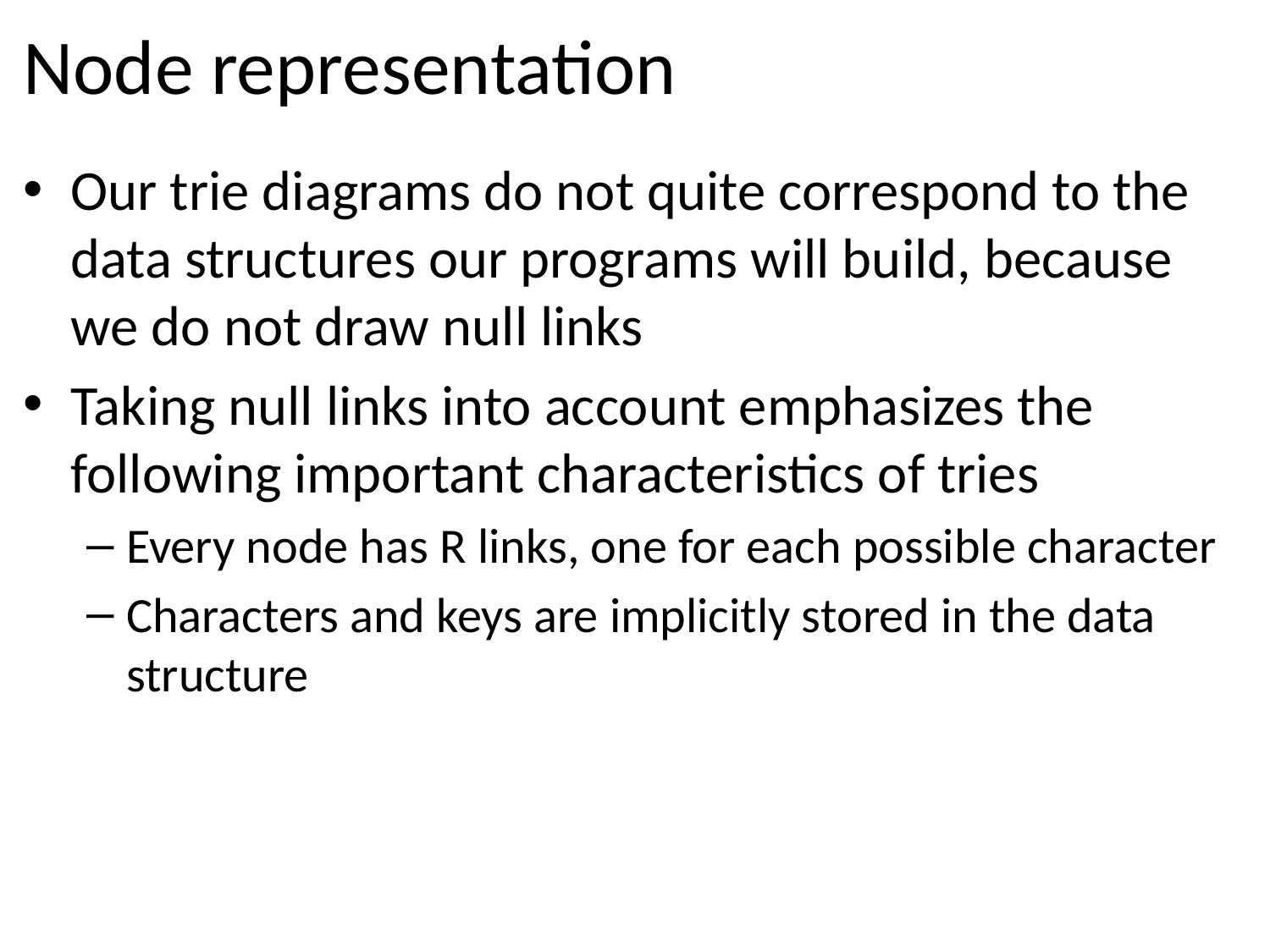

# Node representation
Our trie diagrams do not quite correspond to the data structures our programs will build, because we do not draw null links
Taking null links into account emphasizes the following important characteristics of tries
Every node has R links, one for each possible character
Characters and keys are implicitly stored in the data structure